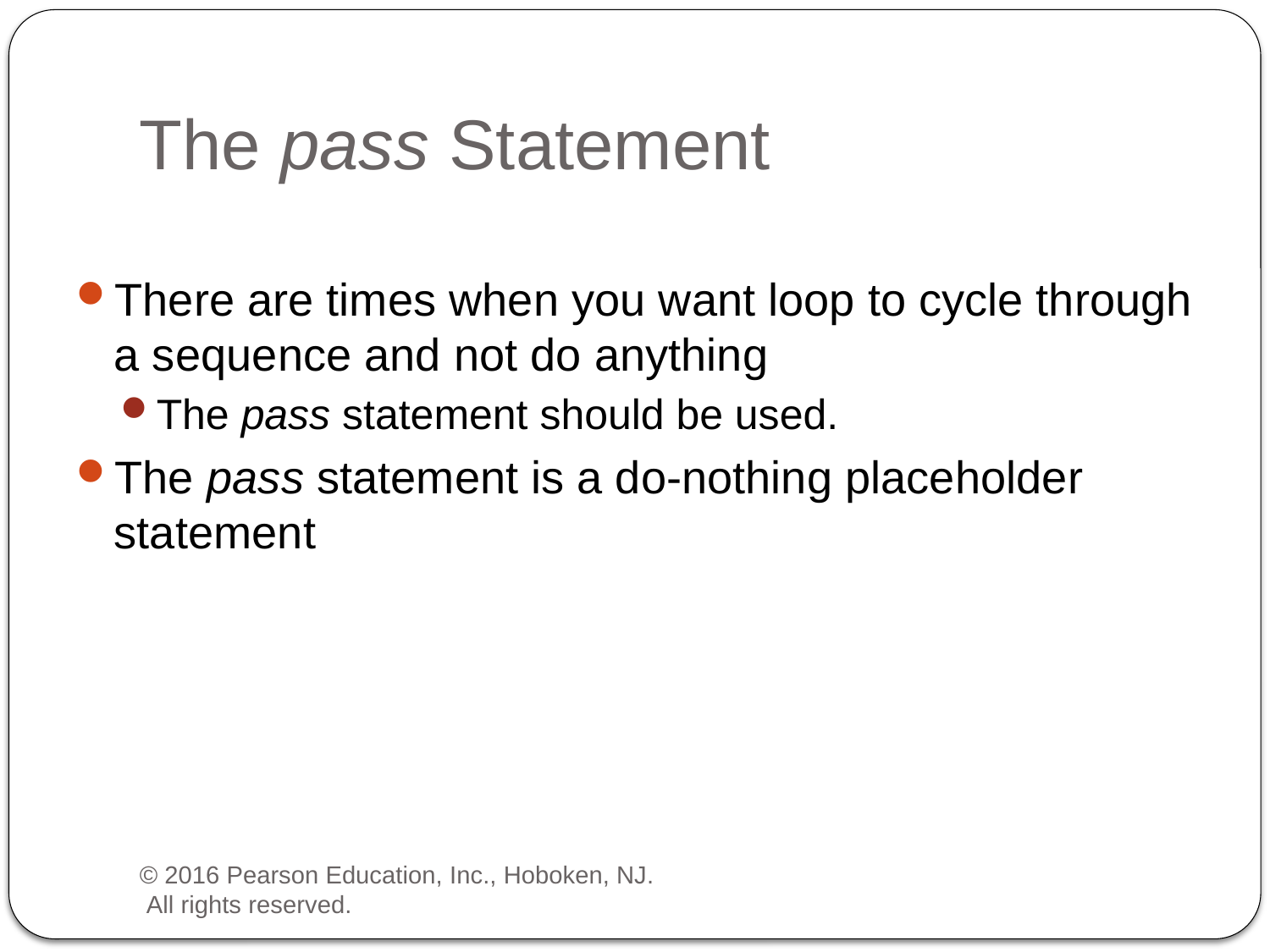

# The pass Statement
There are times when you want loop to cycle through a sequence and not do anything
The pass statement should be used.
The pass statement is a do-nothing placeholder statement
© 2016 Pearson Education, Inc., Hoboken, NJ.  All rights reserved.